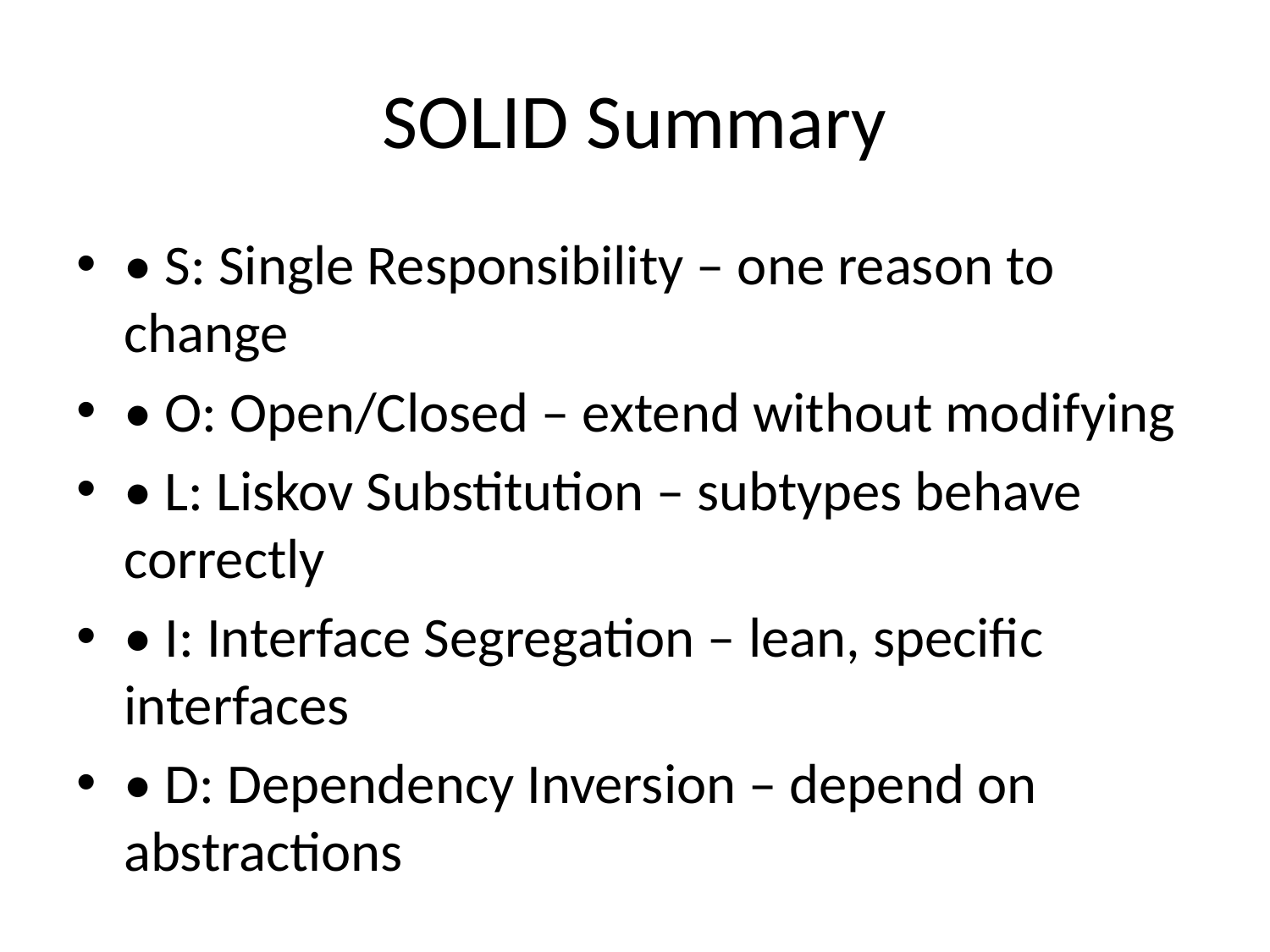

# SOLID Summary
• S: Single Responsibility – one reason to change
• O: Open/Closed – extend without modifying
• L: Liskov Substitution – subtypes behave correctly
• I: Interface Segregation – lean, specific interfaces
• D: Dependency Inversion – depend on abstractions

SOLID = easier to change, safer, more maintainable code